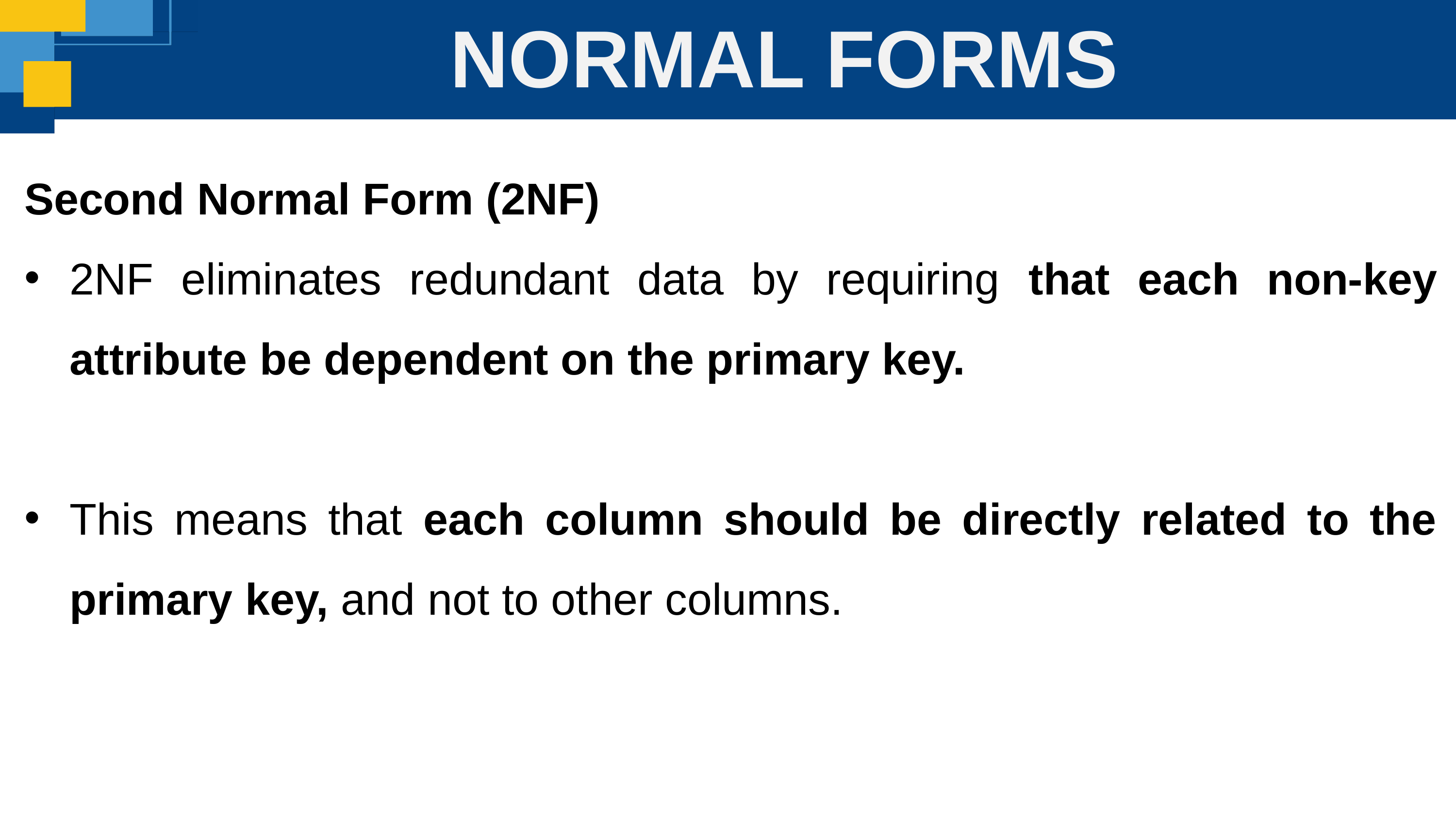

NORMAL FORMS
Second Normal Form (2NF)
2NF eliminates redundant data by requiring that each non-key attribute be dependent on the primary key.

This means that each column should be directly related to the primary key, and not to other columns.